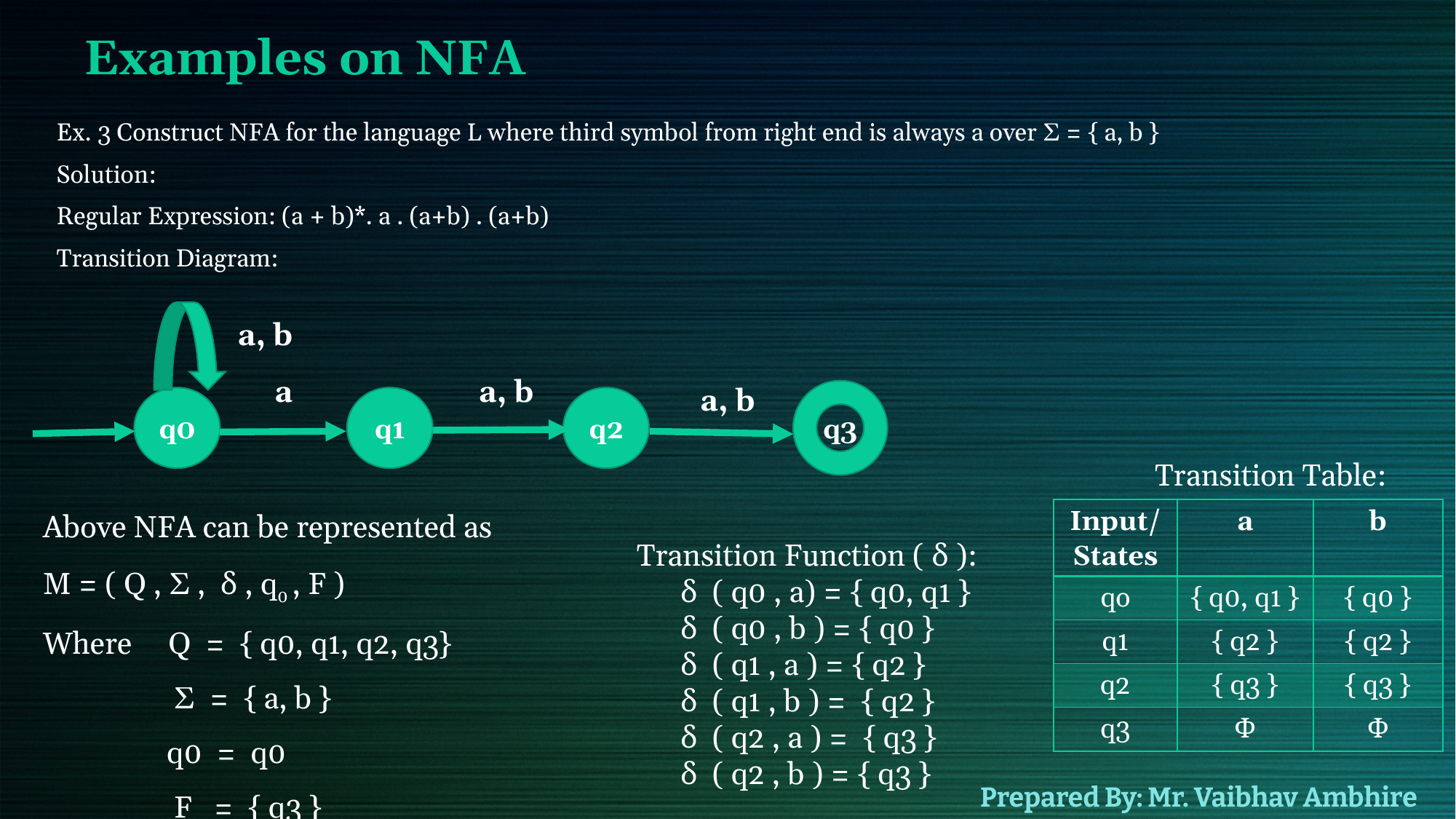

# Examples on NFA
Ex. 3 Construct NFA for the language L where third symbol from right end is always a over Σ = { a, b }
Solution:
Regular Expression: (a + b)*. a . (a+b) . (a+b)
Transition Diagram:

a, b
a, b
a
a, b
q3
q1
q0
q2
Transition Table:
Above NFA can be represented as
M = ( Q , Σ ,  δ , q0 , F )
Where     Q  =  { q0, q1, q2, q3}
                  Σ  =  { a, b }
                 q0  =  q0
                  F   =  { q3 }
| Input/States | a | b |
| --- | --- | --- |
| qo | { q0, q1 } | { q0 } |
| q1 | { q2 } | { q2 } |
| q2 | { q3 } | { q3 } |
| q3 | Φ | Φ |
Transition Function ( δ ):
      δ  ( q0 , a) = { q0, q1 }
      δ  ( q0 , b ) = { q0 }
      δ  ( q1 , a ) = { q2 }
      δ  ( q1 , b ) =  { q2 }
      δ  ( q2 , a ) =  { q3 }
      δ  ( q2 , b ) = { q3 }